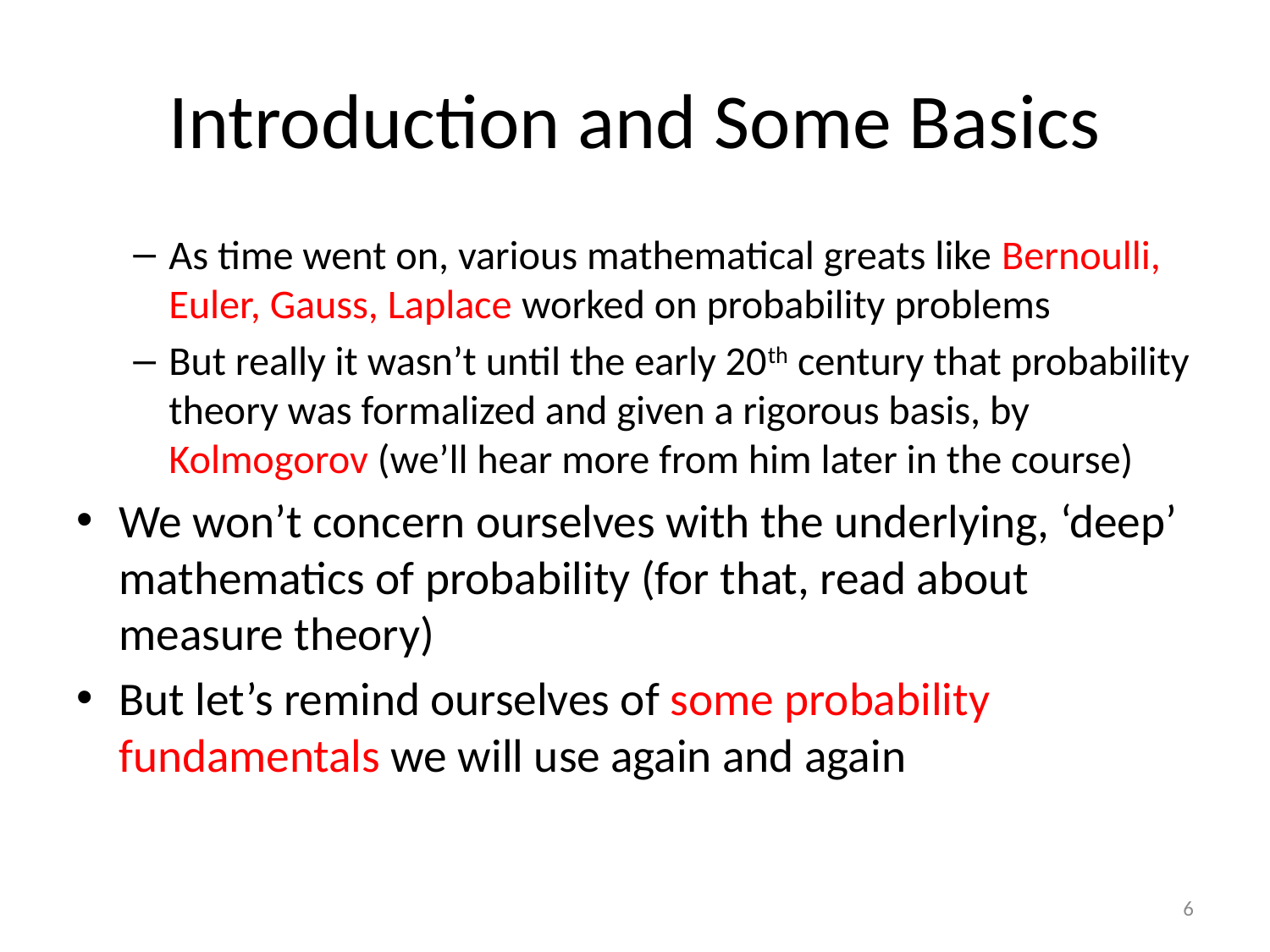

# Introduction and Some Basics
As time went on, various mathematical greats like Bernoulli, Euler, Gauss, Laplace worked on probability problems
But really it wasn’t until the early 20th century that probability theory was formalized and given a rigorous basis, by Kolmogorov (we’ll hear more from him later in the course)
We won’t concern ourselves with the underlying, ‘deep’ mathematics of probability (for that, read about measure theory)
But let’s remind ourselves of some probability fundamentals we will use again and again
6